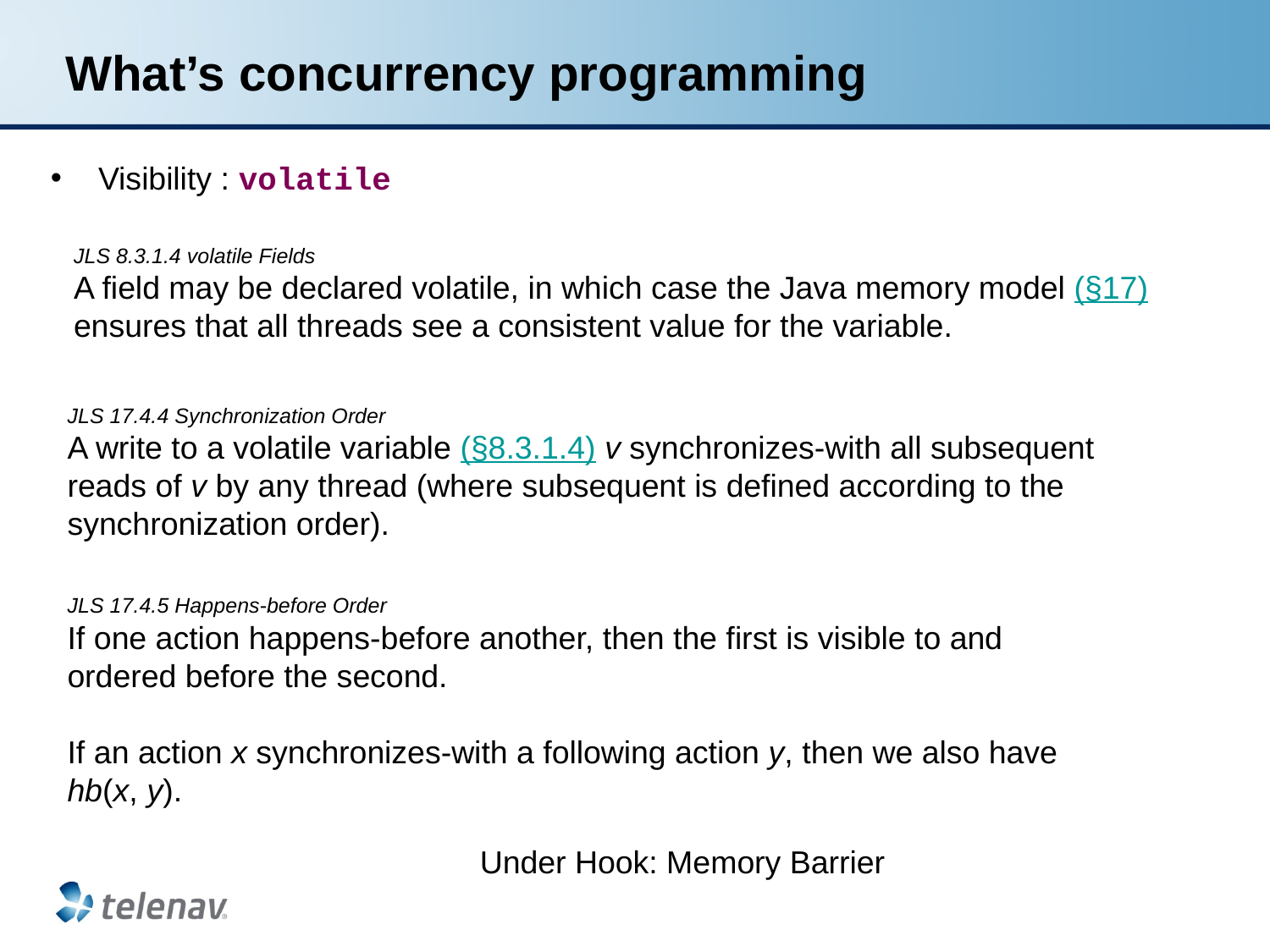

# What’s concurrency programming
Visibility : volatile

JLS 8.3.1.4 volatile Fields
A field may be declared volatile, in which case the Java memory model (§17)
ensures that all threads see a consistent value for the variable.
JLS 17.4.4 Synchronization Order
A write to a volatile variable (§8.3.1.4) v synchronizes-with all subsequent reads of v by any thread (where subsequent is defined according to the synchronization order).
JLS 17.4.5 Happens-before Order
If one action happens-before another, then the first is visible to and ordered before the second.

If an action x synchronizes-with a following action y, then we also have hb(x, y).
Under Hook: Memory Barrier